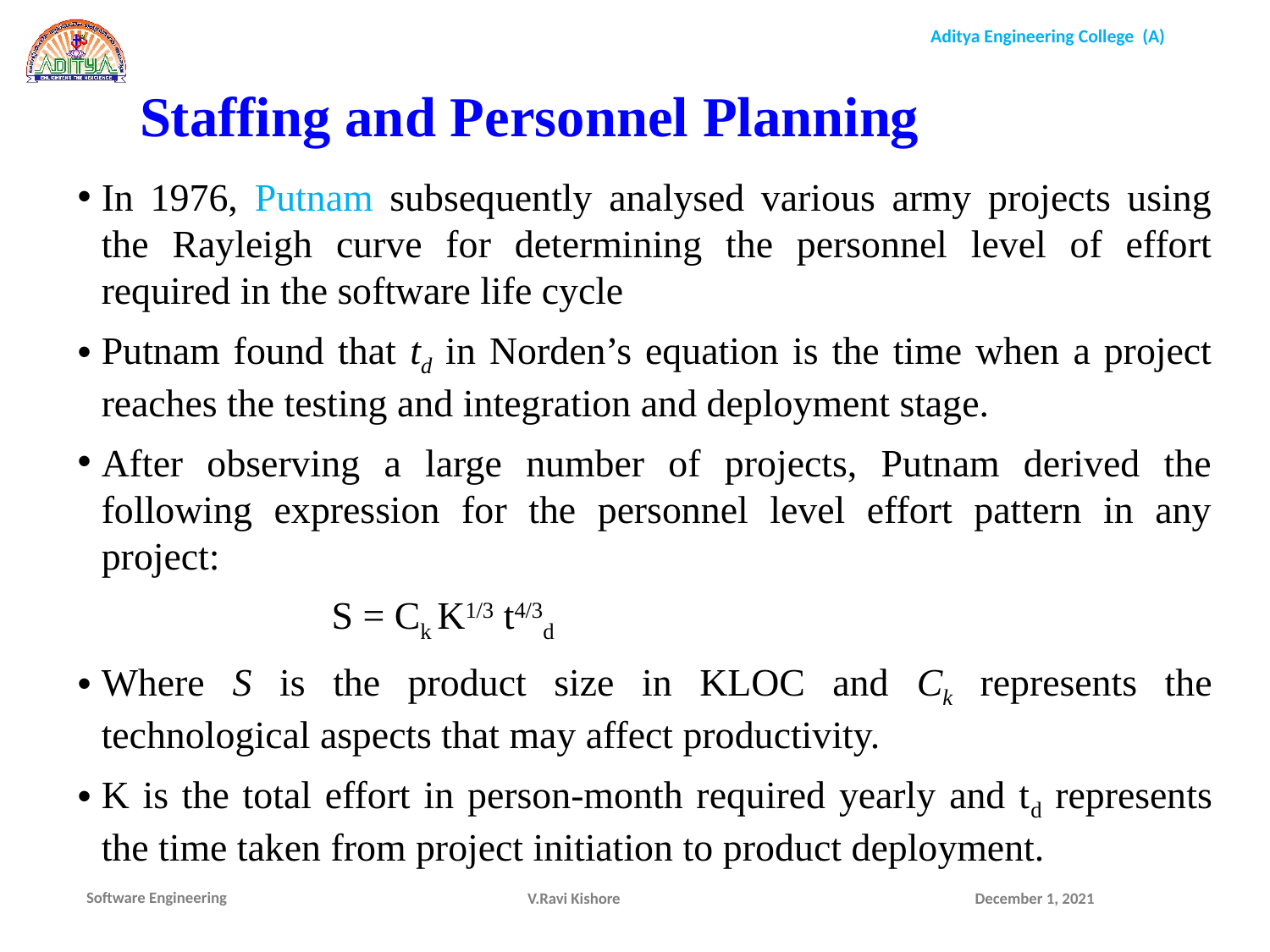

Staffing and Personnel Planning
In 1976, Putnam subsequently analysed various army projects using the Rayleigh curve for determining the personnel level of effort required in the software life cycle
Putnam found that td in Norden’s equation is the time when a project reaches the testing and integration and deployment stage.
After observing a large number of projects, Putnam derived the following expression for the personnel level effort pattern in any project:
		S = Ck K1/3 t4/3d
Where S is the product size in KLOC and Ck represents the technological aspects that may affect productivity.
K is the total effort in person-month required yearly and td represents the time taken from project initiation to product deployment.
V.Ravi Kishore
December 1, 2021